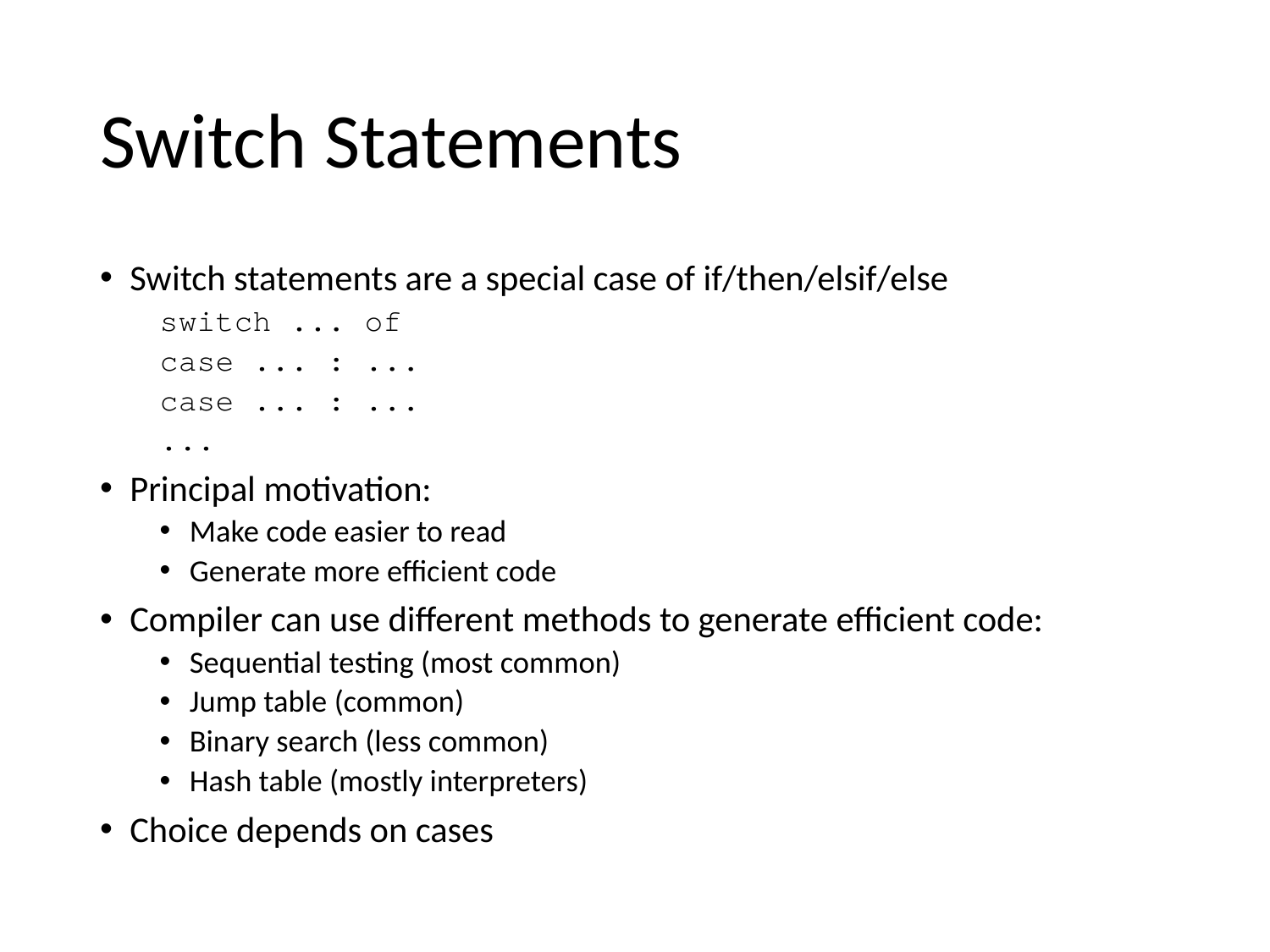

# Switch Statements
Switch statements are a special case of if/then/elsif/else
switch ... of
case ... : ...
case ... : ...
...
Principal motivation:
Make code easier to read
Generate more efficient code
Compiler can use different methods to generate efficient code:
Sequential testing (most common)
Jump table (common)
Binary search (less common)
Hash table (mostly interpreters)
Choice depends on cases